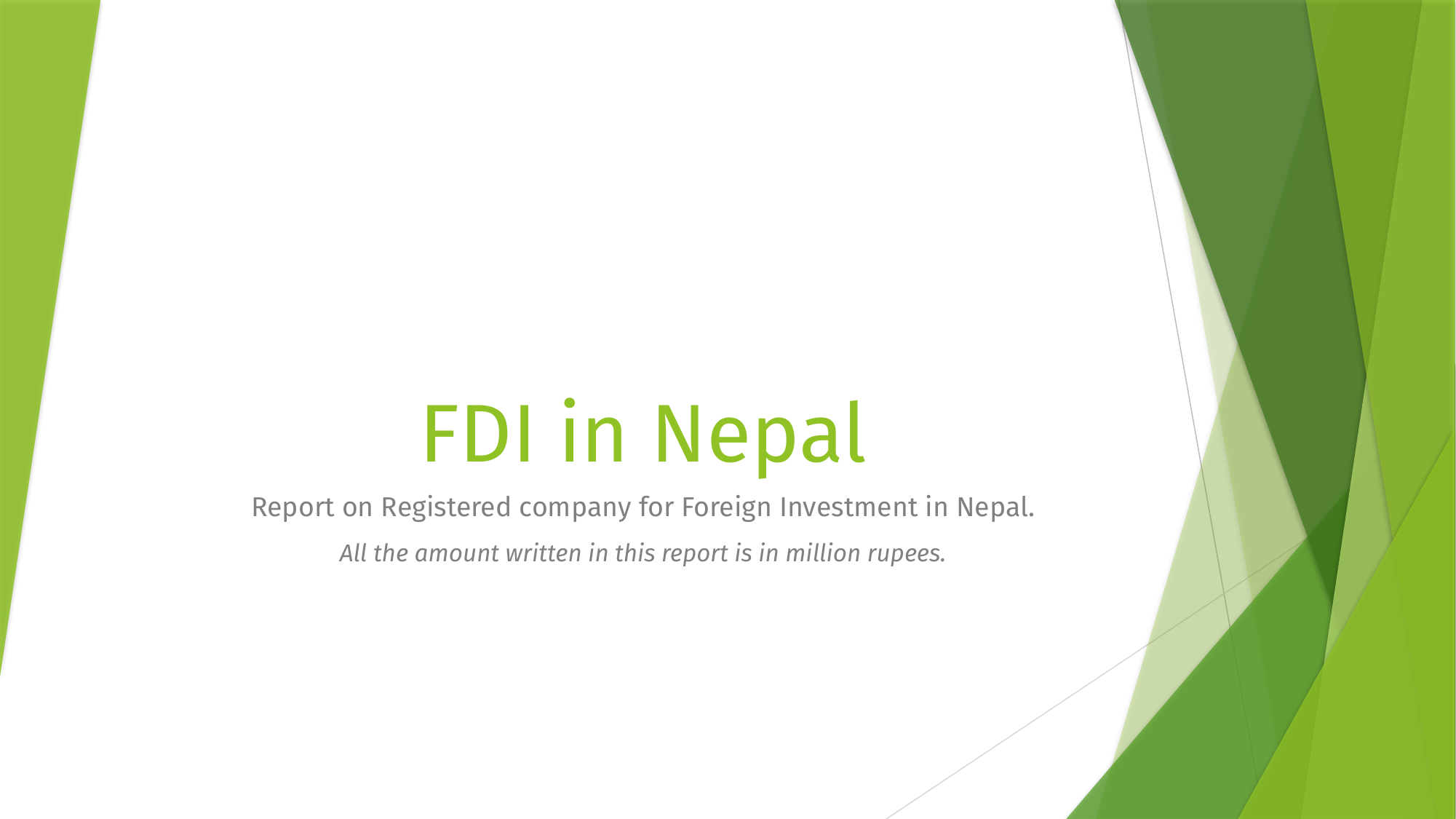

# FDI in Nepal
Report on Registered company for Foreign Investment in Nepal.
All the amount written in this report is in million rupees.